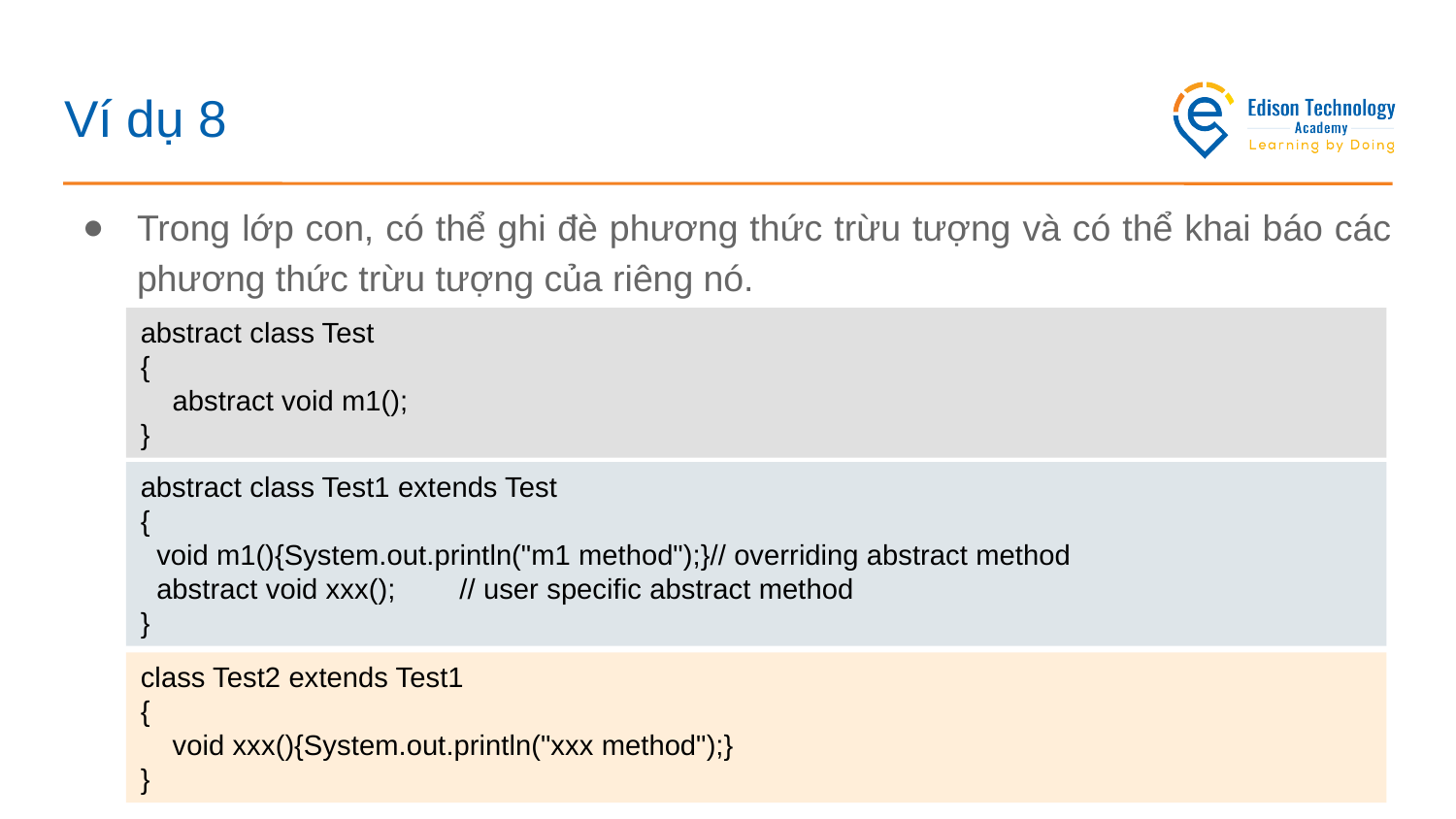

# Ví dụ 8
Trong lớp con, có thể ghi đè phương thức trừu tượng và có thể khai báo các phương thức trừu tượng của riêng nó.
abstract class Test
{
    abstract void m1();
}
abstract class Test1 extends Test
{
  void m1(){System.out.println("m1 method");}// overriding abstract method
  abstract void xxx();        // user specific abstract method
}
class Test2 extends Test1
{
    void xxx(){System.out.println("xxx method");}
}